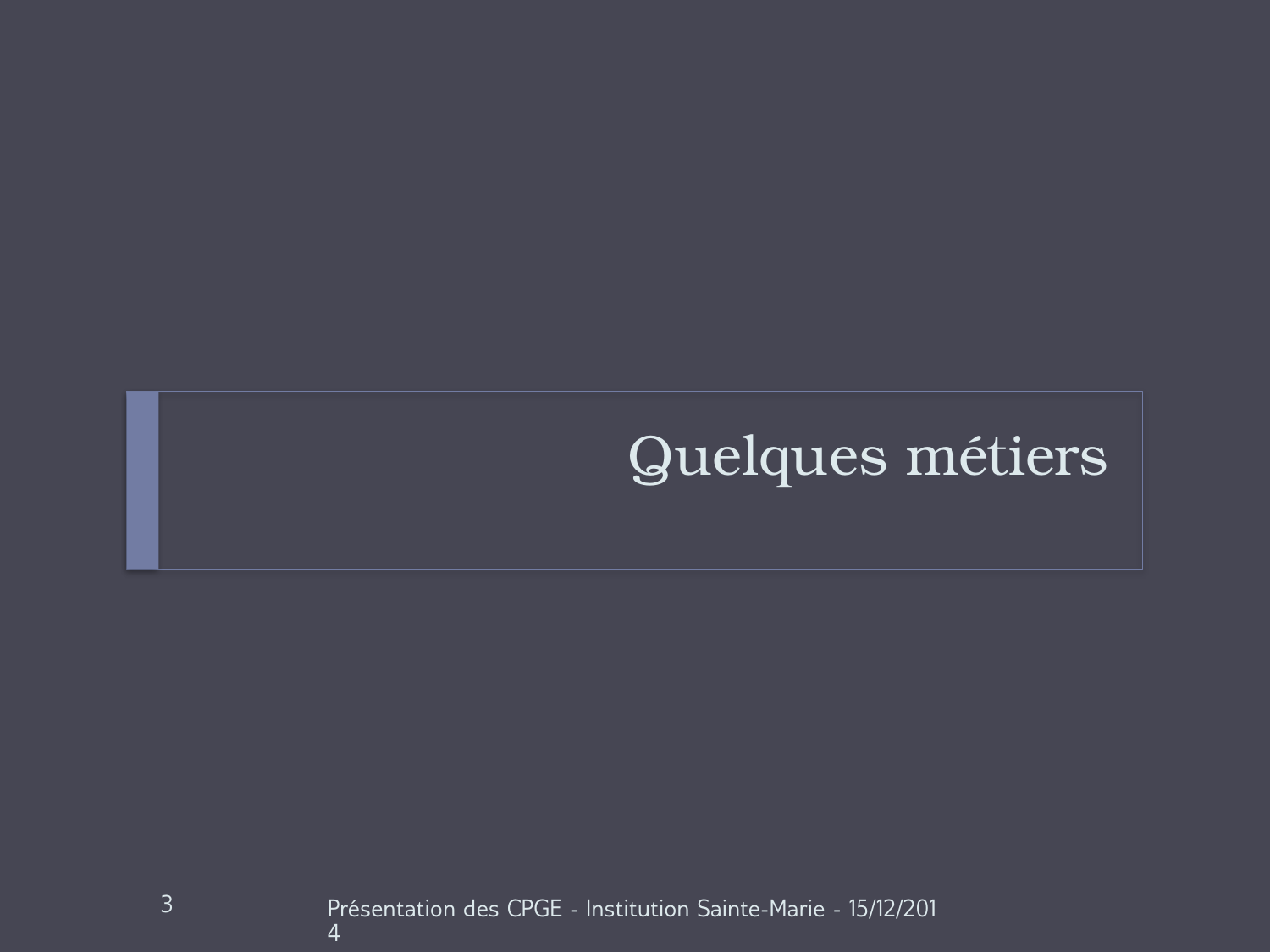

# Quelques métiers

3
Présentation des CPGE - Institution Sainte-Marie - 15/12/2014